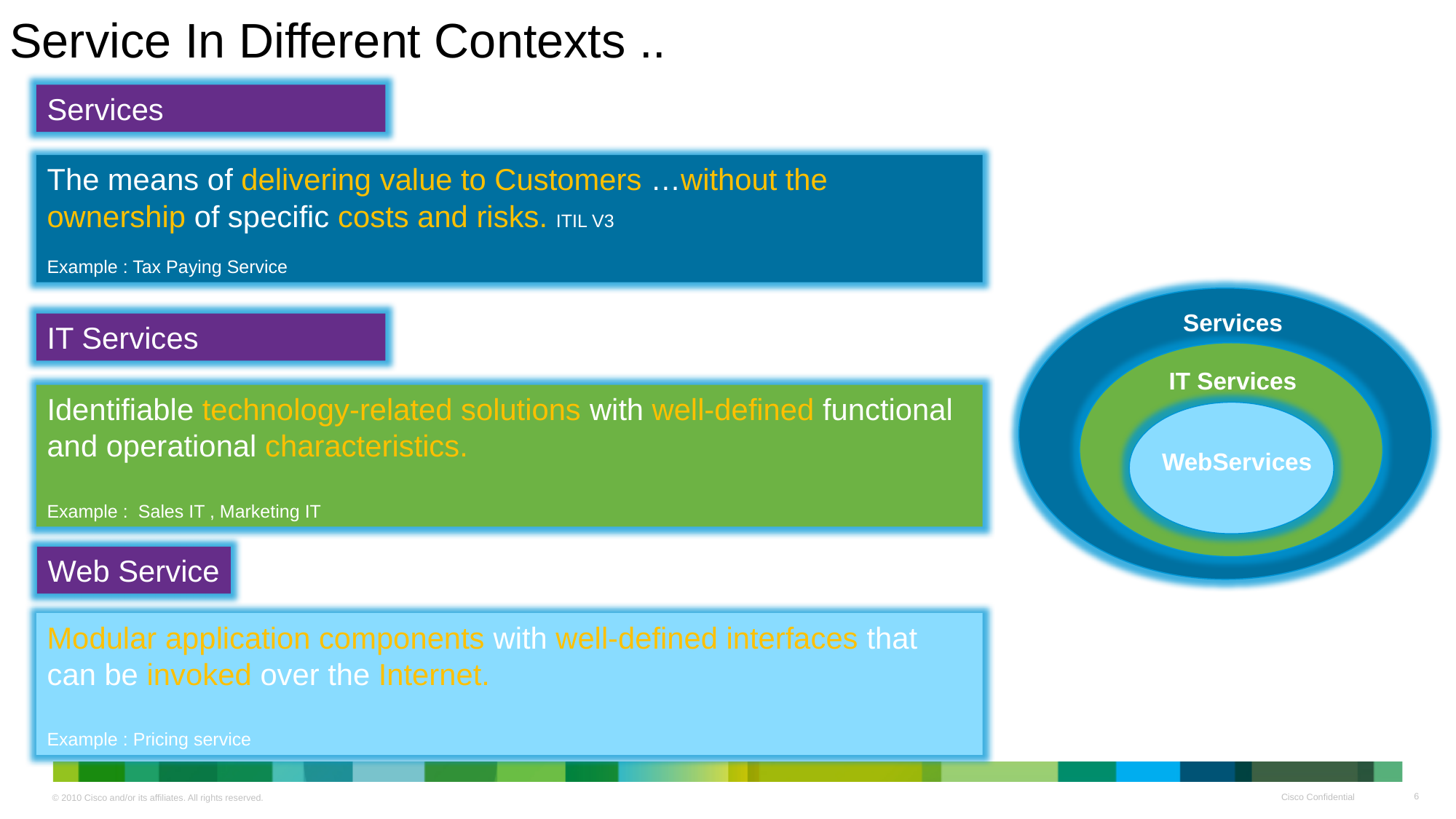

# Service In Different Contexts ..
Services
The means of delivering value to Customers …without the ownership of specific costs and risks. ITIL V3

Example : Tax Paying Service

Services

IT Services

WebServices
IT Services
Identifiable technology-related solutions with well-defined functional and operational characteristics.

Example :  Sales IT , Marketing IT
Web Service
Modular application components with well-defined interfaces that can be invoked over the Internet.

Example : Pricing service